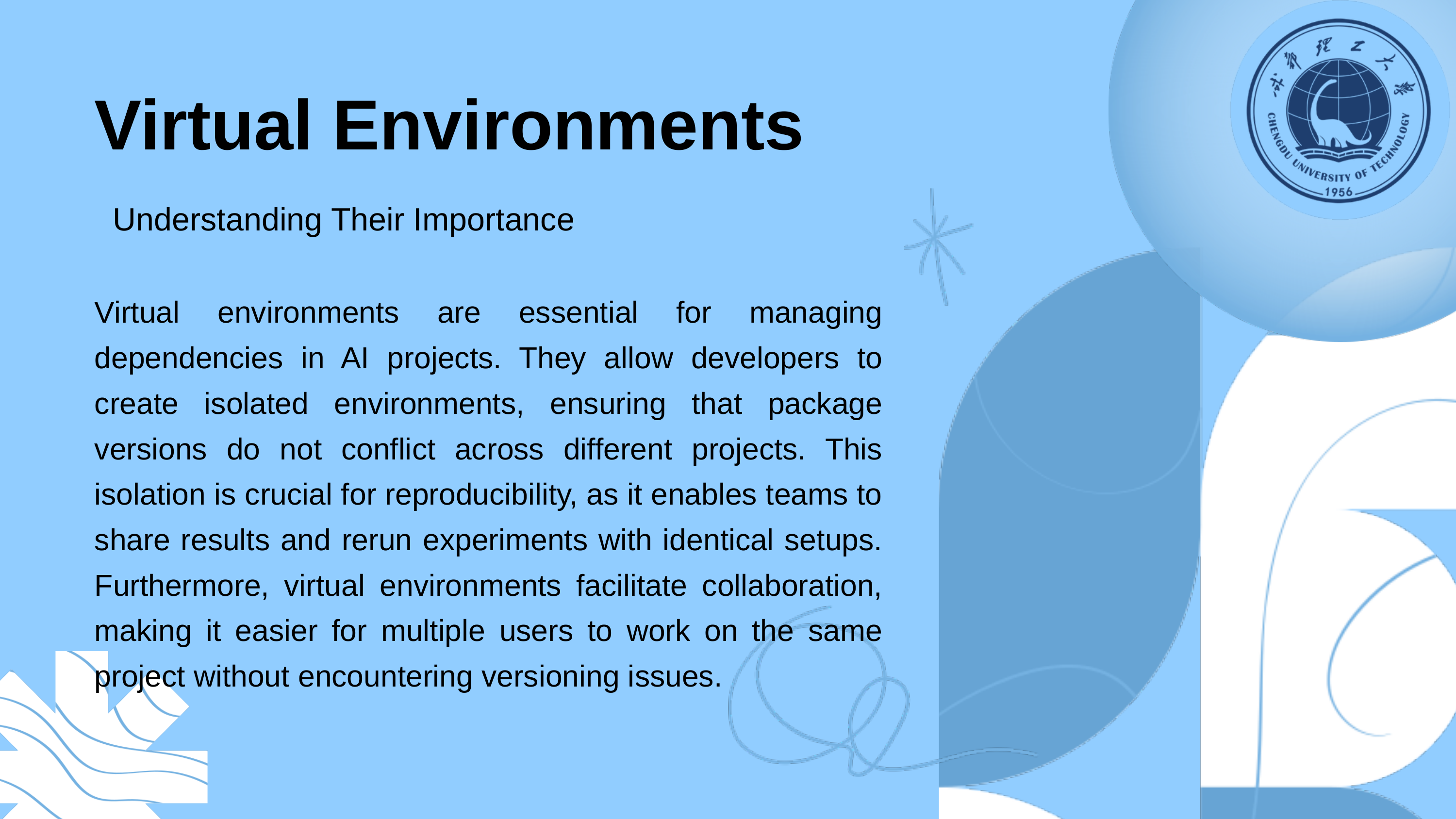

Virtual Environments
Understanding Their Importance
Virtual environments are essential for managing dependencies in AI projects. They allow developers to create isolated environments, ensuring that package versions do not conflict across different projects. This isolation is crucial for reproducibility, as it enables teams to share results and rerun experiments with identical setups. Furthermore, virtual environments facilitate collaboration, making it easier for multiple users to work on the same project without encountering versioning issues.